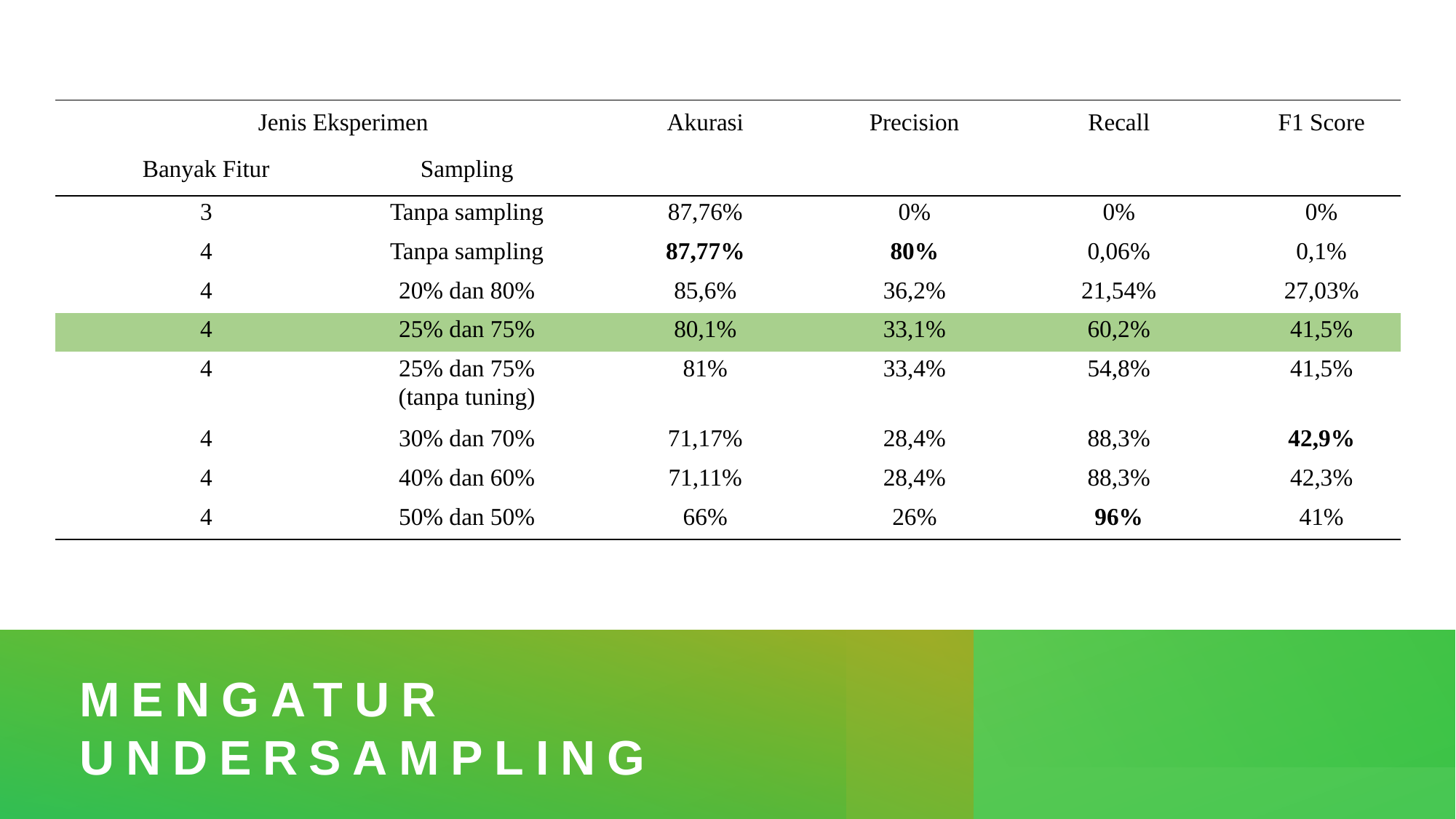

| Jenis Eksperimen |  | Akurasi | Precision | Recall | F1 Score |
| --- | --- | --- | --- | --- | --- |
| Banyak Fitur | Sampling |  |  |  |  |
| 3 | Tanpa sampling | 87,76% | 0% | 0% | 0% |
| 4 | Tanpa sampling | 87,77% | 80% | 0,06% | 0,1% |
| 4 | 20% dan 80% | 85,6% | 36,2% | 21,54% | 27,03% |
| 4 | 25% dan 75% | 80,1% | 33,1% | 60,2% | 41,5% |
| 4 | 25% dan 75% (tanpa tuning) | 81% | 33,4% | 54,8% | 41,5% |
| 4 | 30% dan 70% | 71,17% | 28,4% | 88,3% | 42,9% |
| 4 | 40% dan 60% | 71,11% | 28,4% | 88,3% | 42,3% |
| 4 | 50% dan 50% | 66% | 26% | 96% | 41% |

# Mengatur undersampling